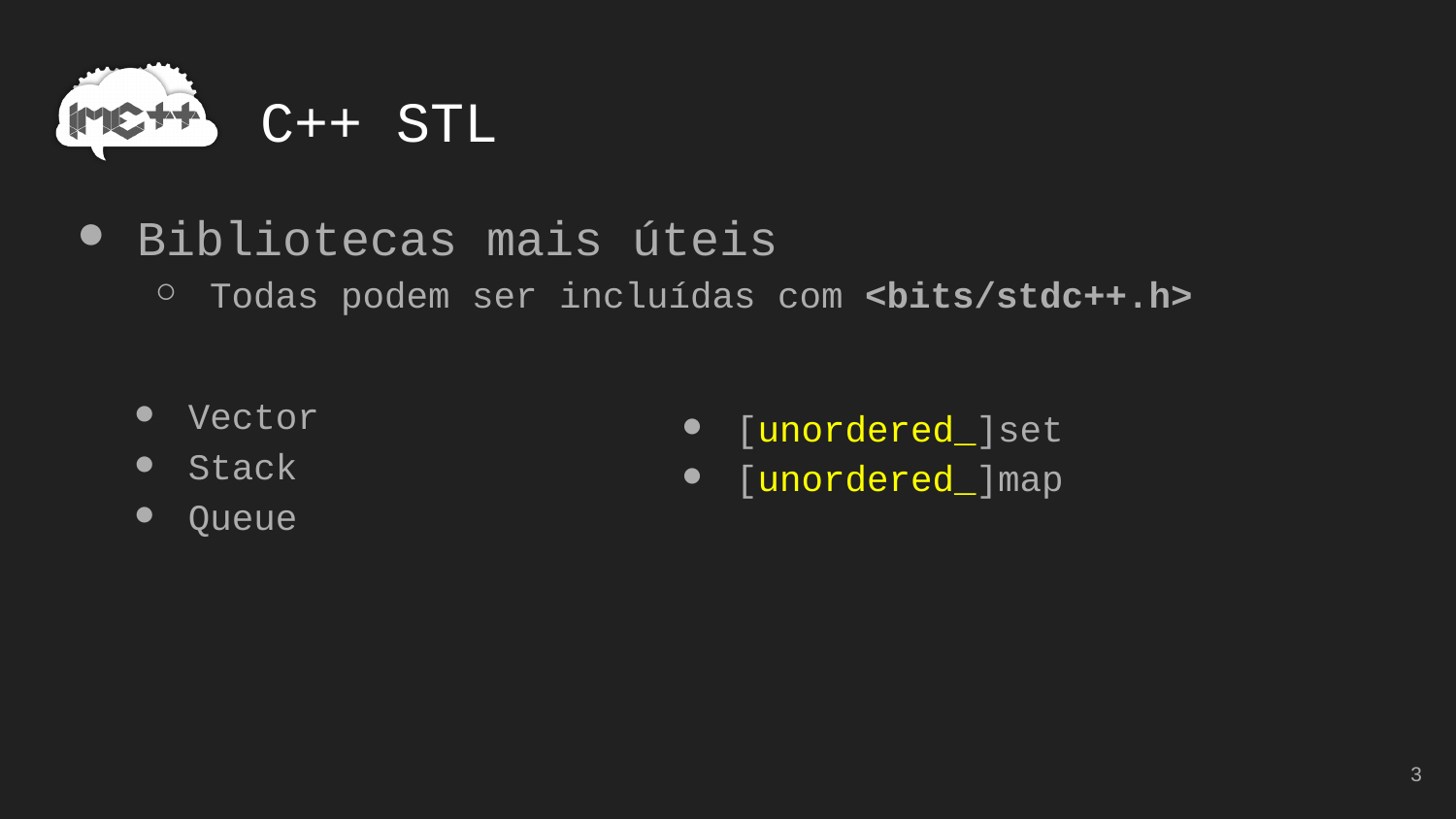

# C++ STL
Bibliotecas mais úteis
Todas podem ser incluídas com <bits/stdc++.h>
Vector
Stack
Queue

[unordered_]set
[unordered_]map

3